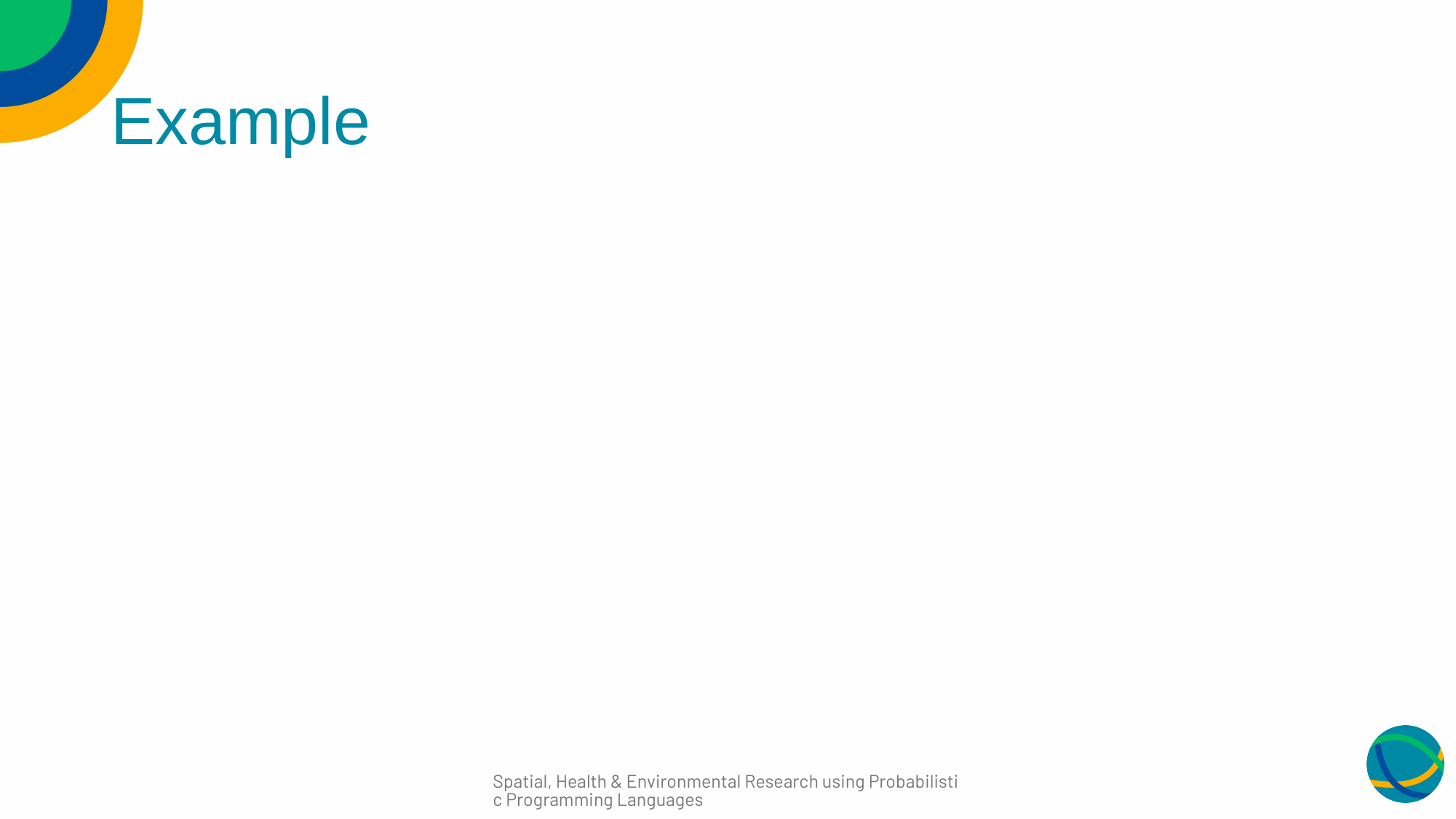

# Example

Spatial, Health & Environmental Research using Probabilistic Programming Languages